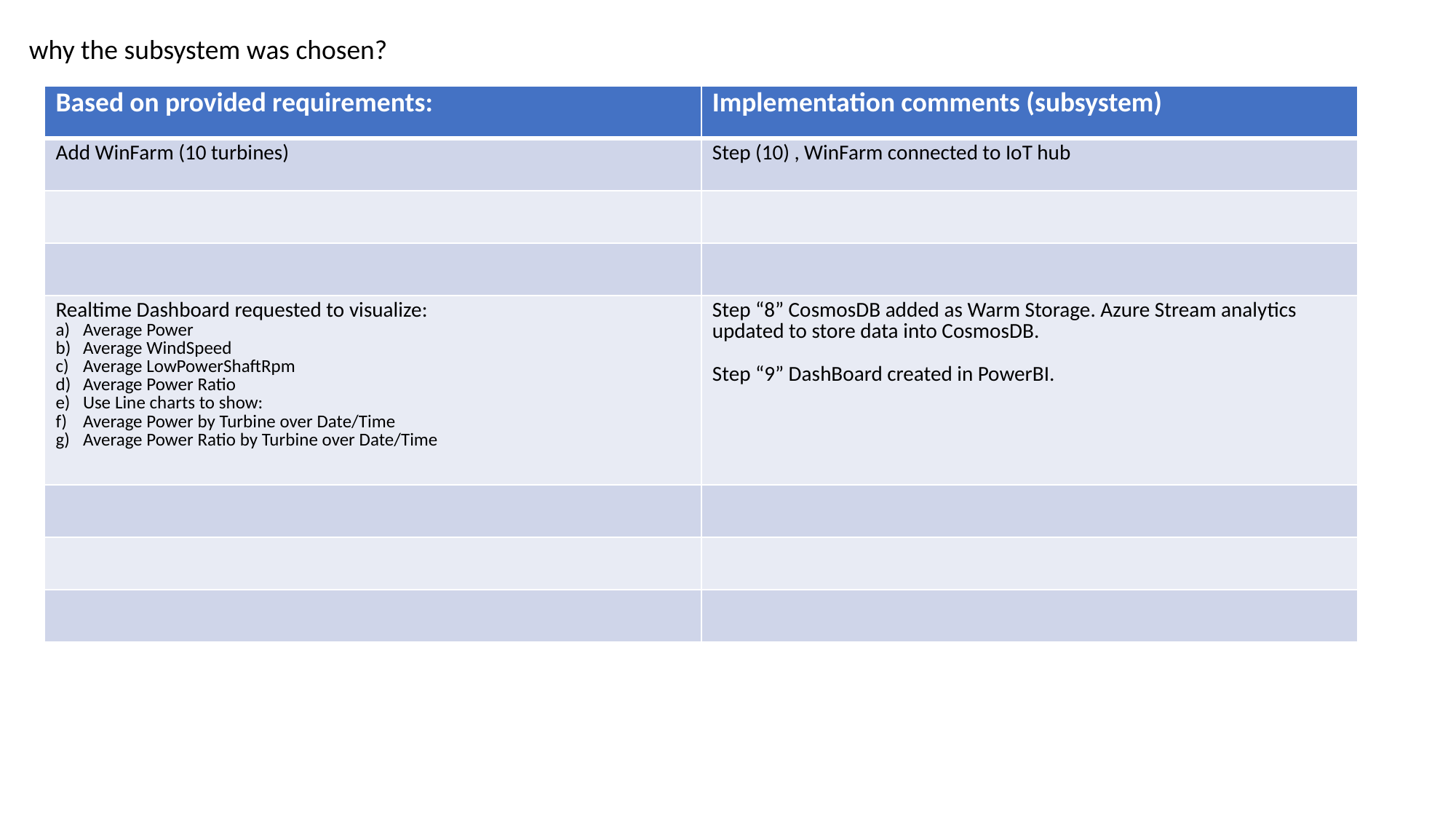

why the subsystem was chosen?

| Based on provided requirements: | Implementation comments (subsystem) |
| --- | --- |
| Add WinFarm (10 turbines) | Step (10) , WinFarm connected to IoT hub |
|  |  |
|  |  |
| Realtime Dashboard requested to visualize: Average Power Average WindSpeed Average LowPowerShaftRpm Average Power Ratio Use Line charts to show: Average Power by Turbine over Date/Time Average Power Ratio by Turbine over Date/Time | Step “8” CosmosDB added as Warm Storage. Azure Stream analytics updated to store data into CosmosDB. Step “9” DashBoard created in PowerBI. |
|  |  |
|  |  |
|  |  |